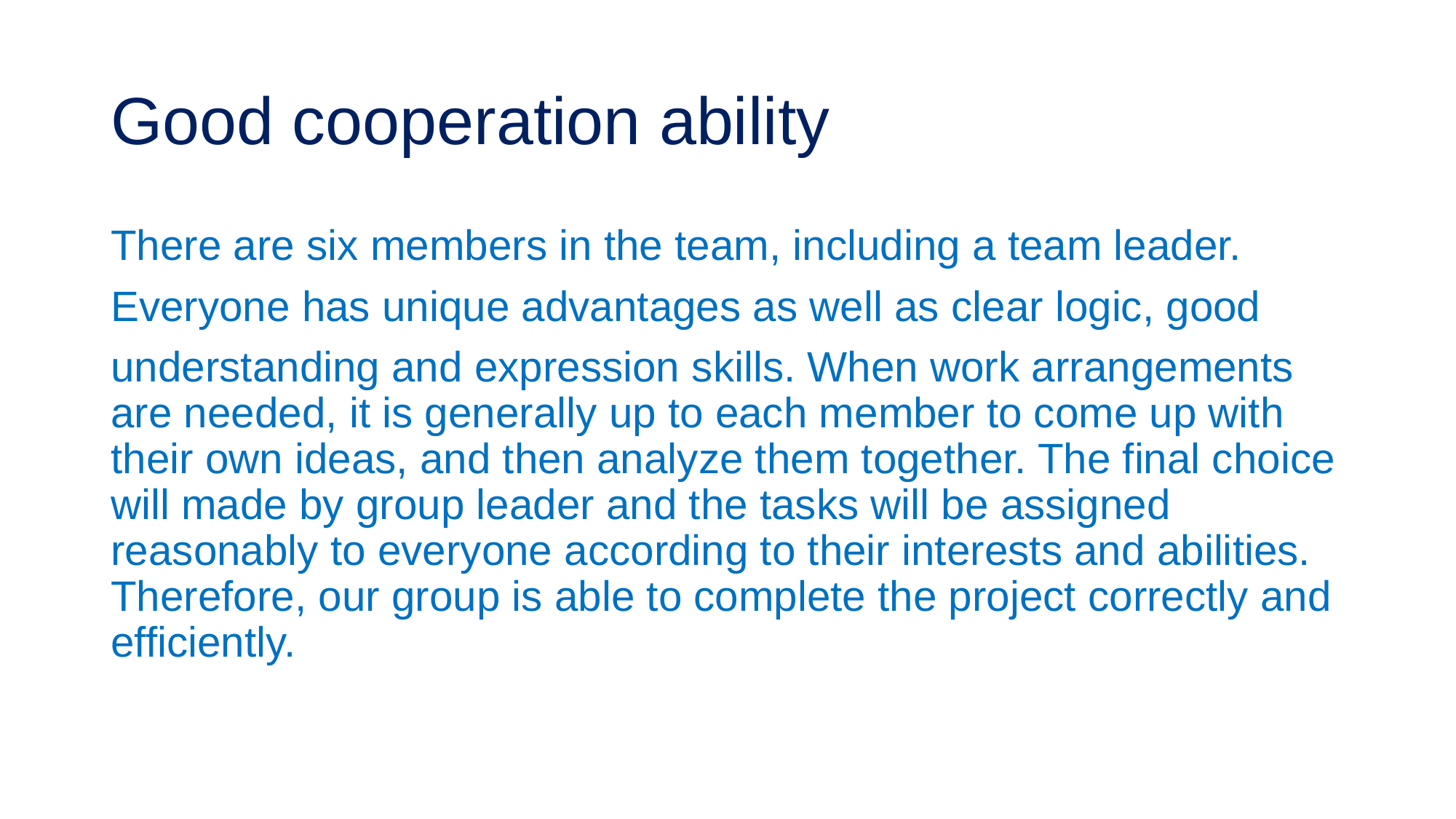

# Good cooperation ability
There are six members in the team, including a team leader.
Everyone has unique advantages as well as clear logic, good
understanding and expression skills. When work arrangements are needed, it is generally up to each member to come up with their own ideas, and then analyze them together. The final choice will made by group leader and the tasks will be assigned reasonably to everyone according to their interests and abilities. Therefore, our group is able to complete the project correctly and efficiently.